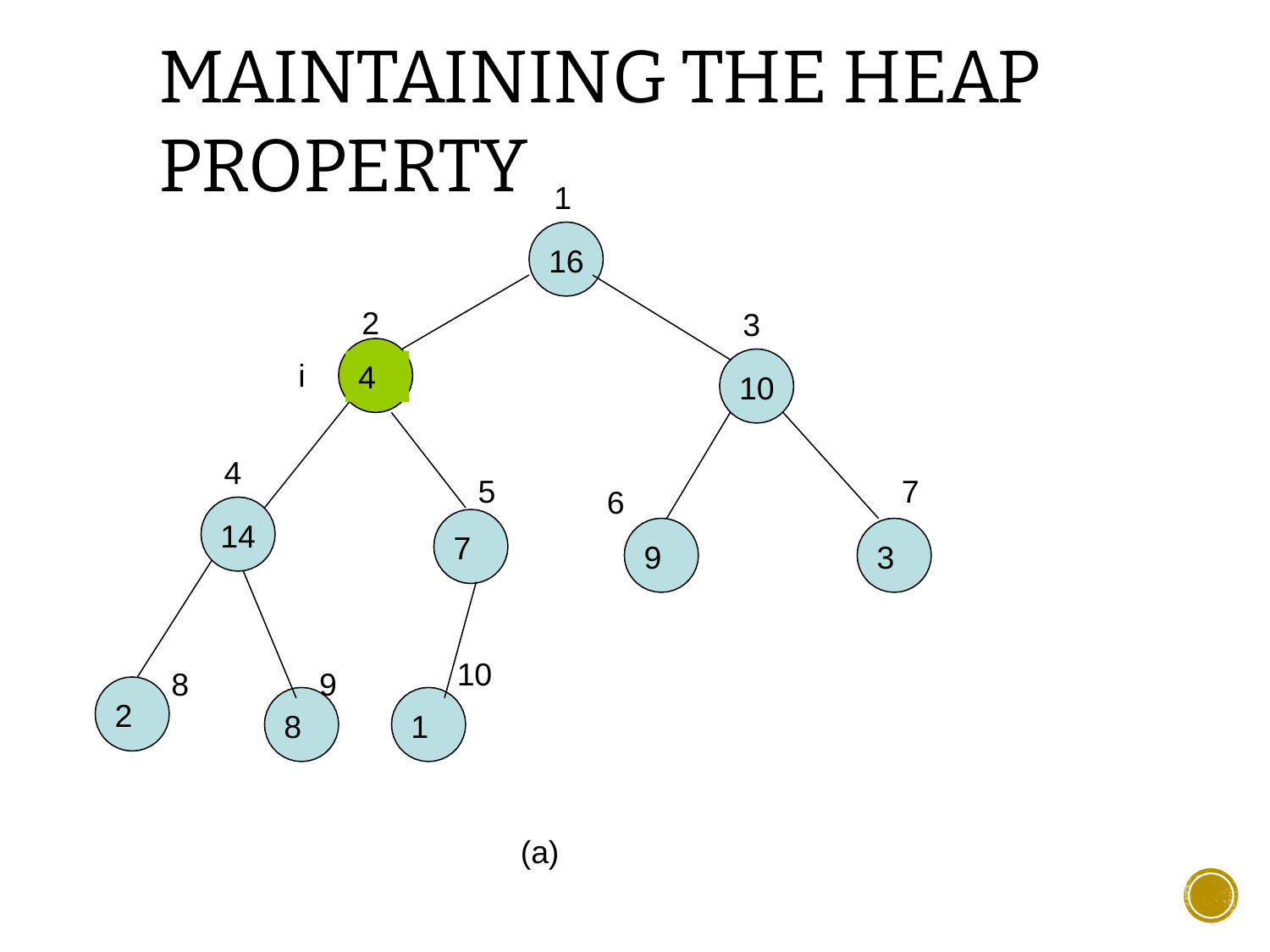

# Maintaining the Heap Property
1
16

2
3
10

i
4

4
5
7
6

14

7
9
3

10
8
9

2
8
1
(a)